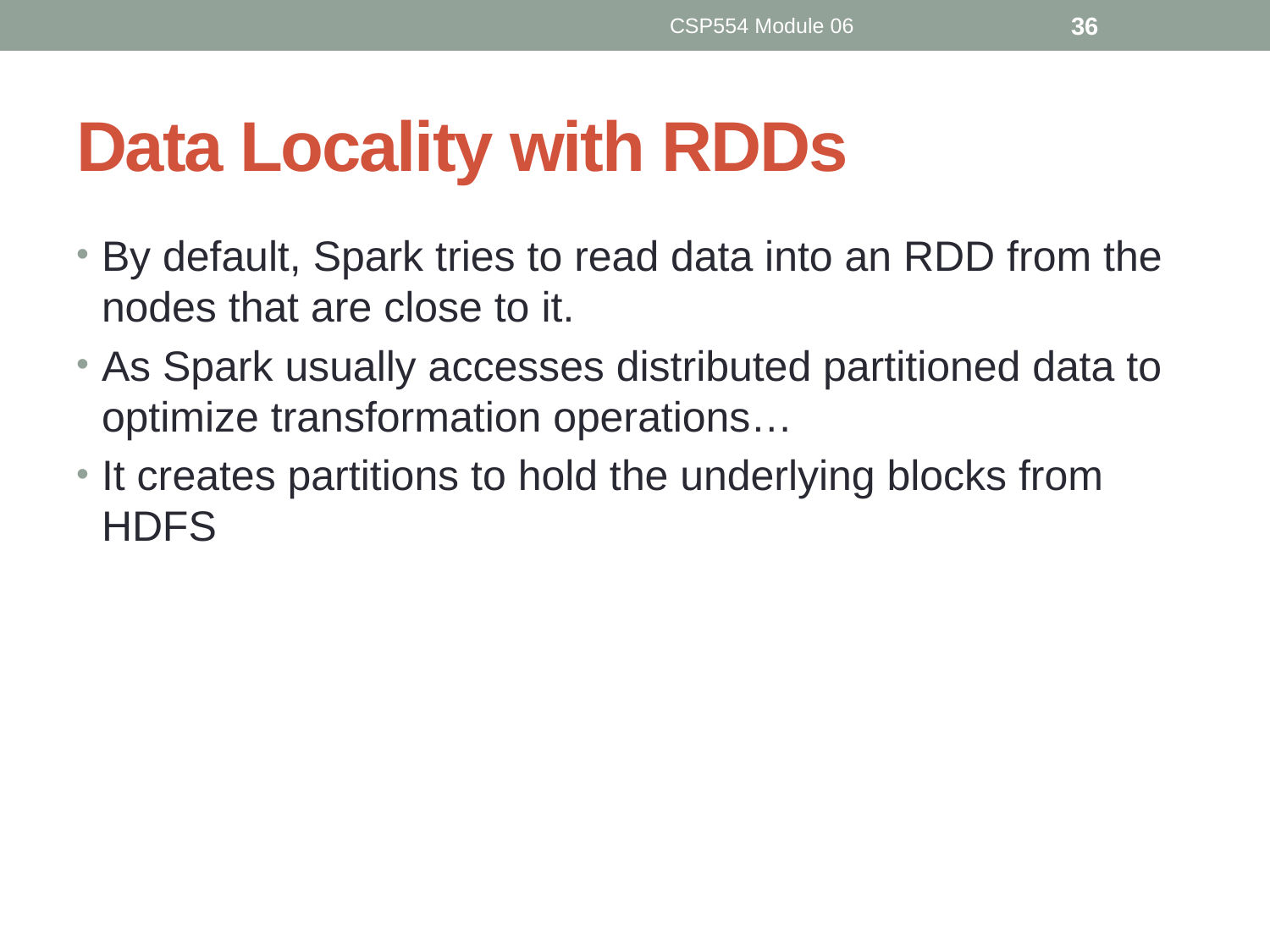

CSP554 Module 06
36
# Data Locality with RDDs
By default, Spark tries to read data into an RDD from the nodes that are close to it.
As Spark usually accesses distributed partitioned data to optimize transformation operations…
It creates partitions to hold the underlying blocks from HDFS